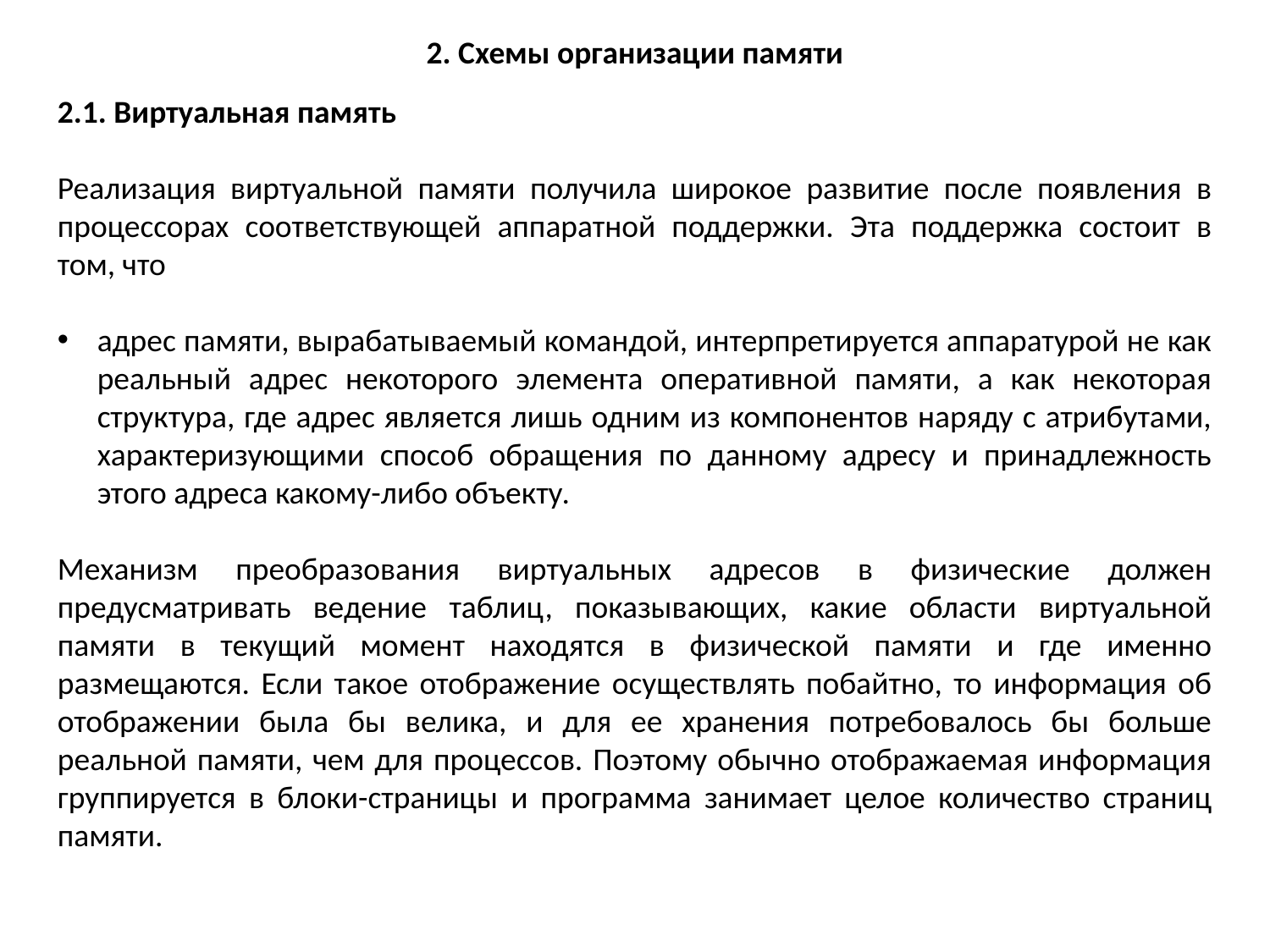

2. Схемы организации памяти
2.1. Виртуальная память

Реализация виртуальной памяти получила широкое развитие после появления в процессорах соответствующей аппаратной поддержки. Эта поддержка состоит в том, что

адрес памяти, вырабатываемый командой, интерпретируется аппаратурой не как реальный адрес некоторого элемента оперативной памяти, а как некоторая структура, где адрес является лишь одним из компонентов наряду с атрибутами, характеризующими способ обращения по данному адресу и принадлежность этого адреса какому-либо объекту.

Механизм преобразования виртуальных адресов в физические должен предусматривать ведение таблиц, показывающих, какие области виртуальной памяти в текущий момент находятся в физической памяти и где именно размещаются. Если такое отображение осуществлять побайтно, то информация об отображении была бы велика, и для ее хранения потребовалось бы больше реальной памяти, чем для процессов. Поэтому обычно отображаемая информация группируется в блоки-страницы и программа занимает целое количество страниц памяти.